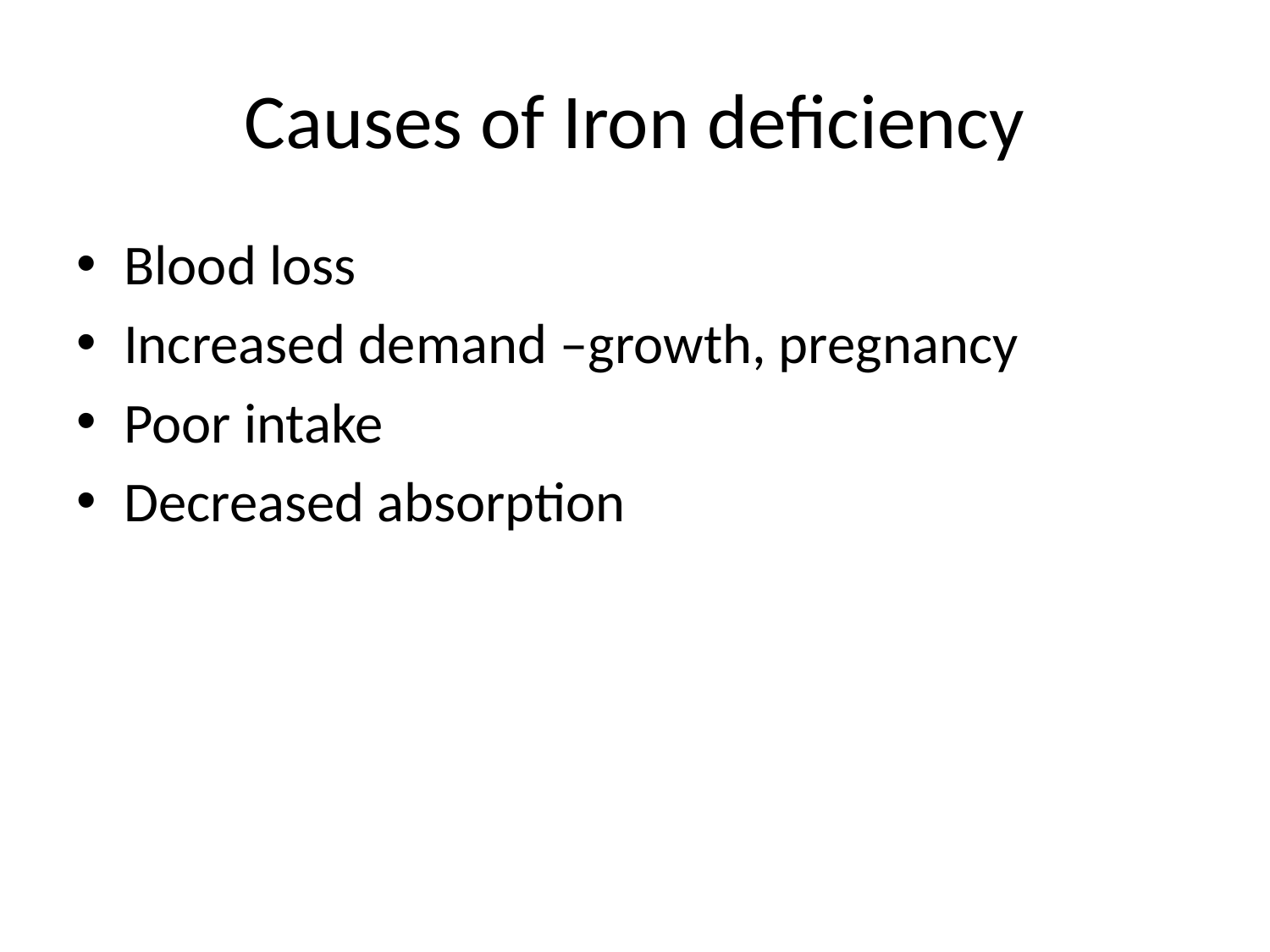

# Causes of Iron deficiency
Blood loss
Increased demand –growth, pregnancy
Poor intake
Decreased absorption